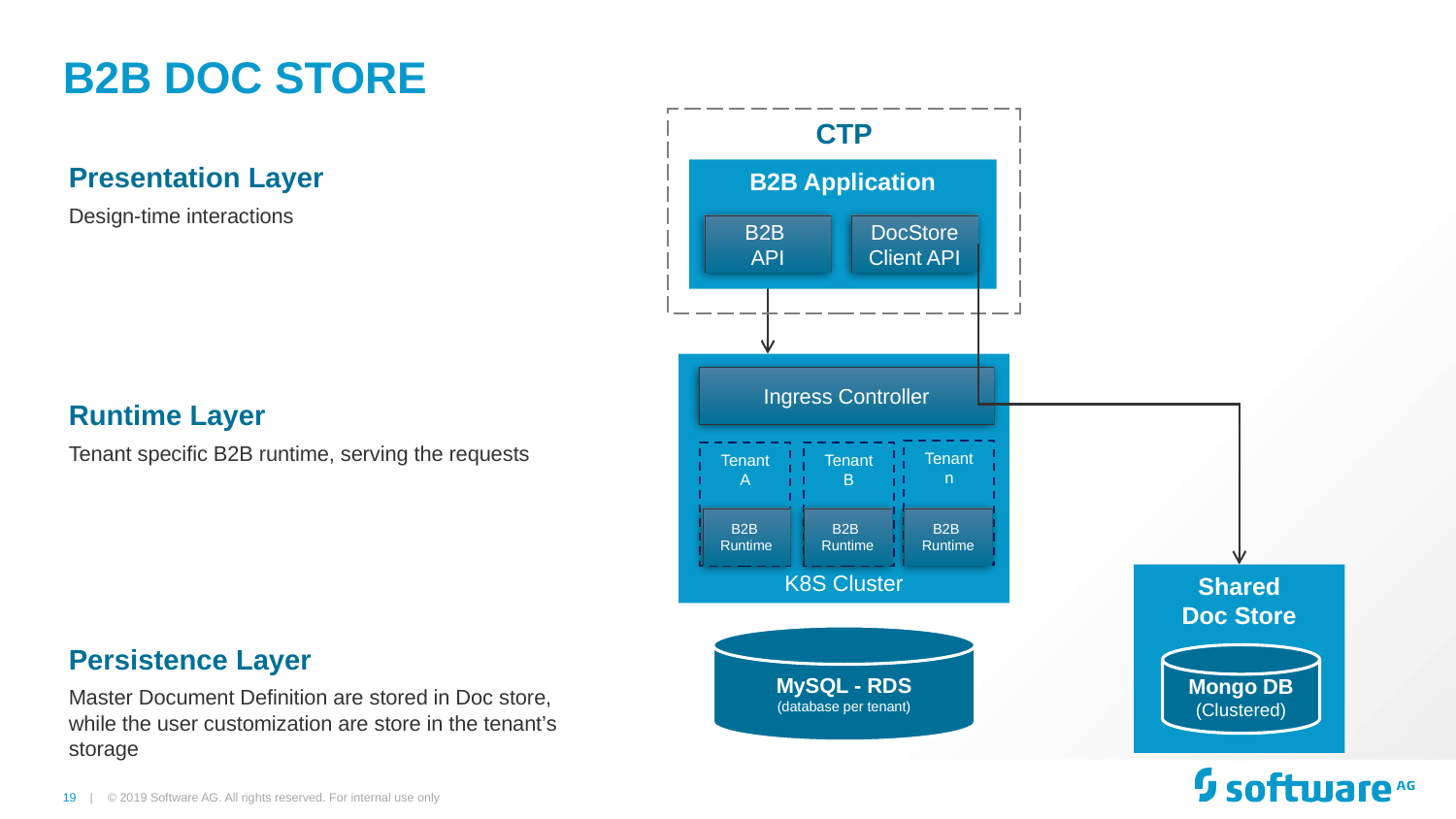

# B2B Doc Store
CTP
B2B Application
B2B
API
DocStore Client API
Presentation Layer
Design-time interactions
K8S Cluster
Ingress Controller
Tenant n
Tenant A
Tenant B
B2B
Runtime
B2B
Runtime
B2B
Runtime
Runtime Layer
Tenant specific B2B runtime, serving the requests
Shared
Doc Store
Mongo DB
(Clustered)
MySQL - RDS
(database per tenant)
Persistence Layer
Master Document Definition are stored in Doc store, while the user customization are store in the tenant’s storage
© 2019 Software AG. All rights reserved. For internal use only